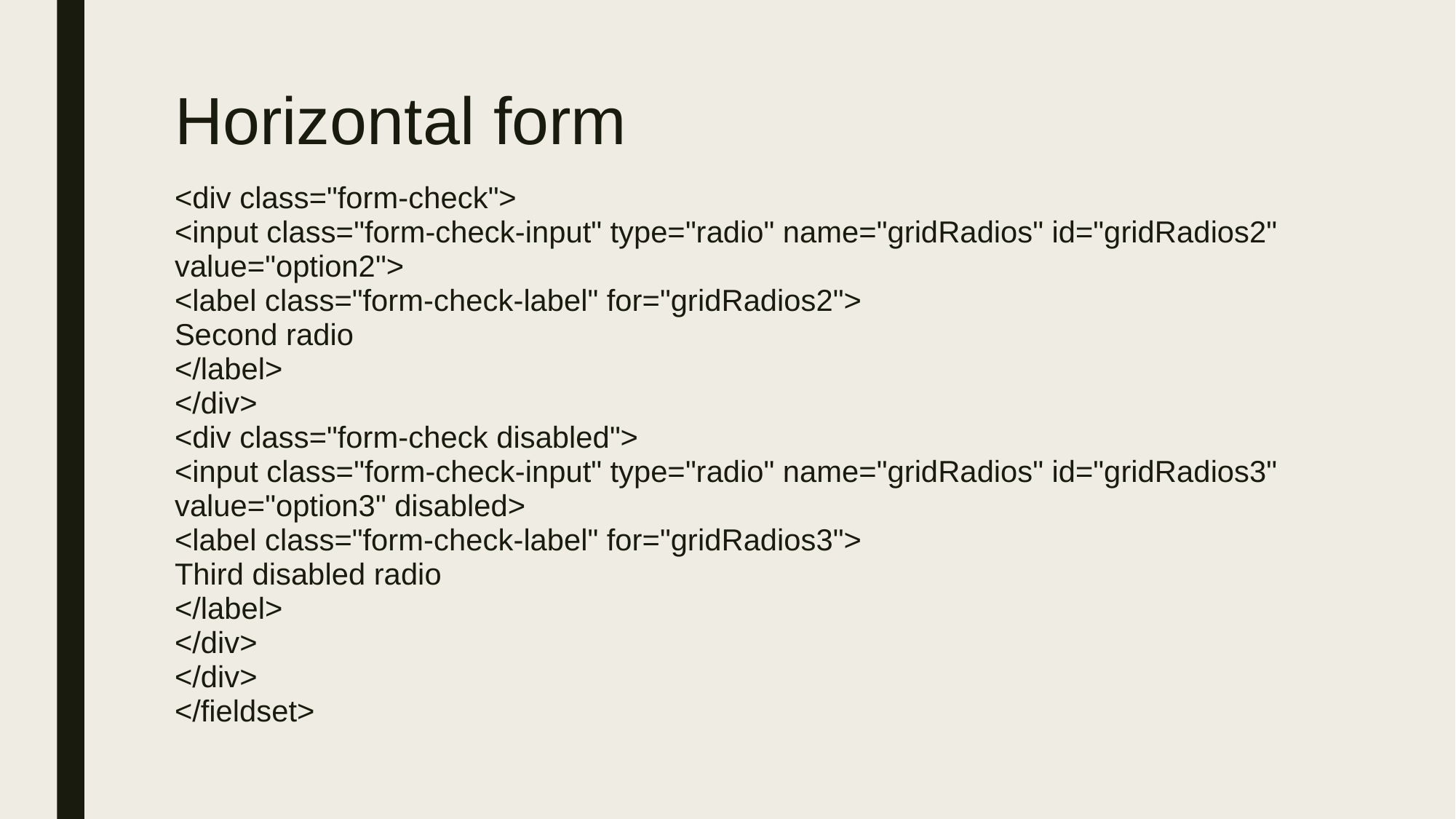

# Horizontal form
<div class="form-check">
<input class="form-check-input" type="radio" name="gridRadios" id="gridRadios2" value="option2">
<label class="form-check-label" for="gridRadios2">
Second radio
</label>
</div>
<div class="form-check disabled">
<input class="form-check-input" type="radio" name="gridRadios" id="gridRadios3" value="option3" disabled>
<label class="form-check-label" for="gridRadios3">
Third disabled radio
</label>
</div>
</div>
</fieldset>